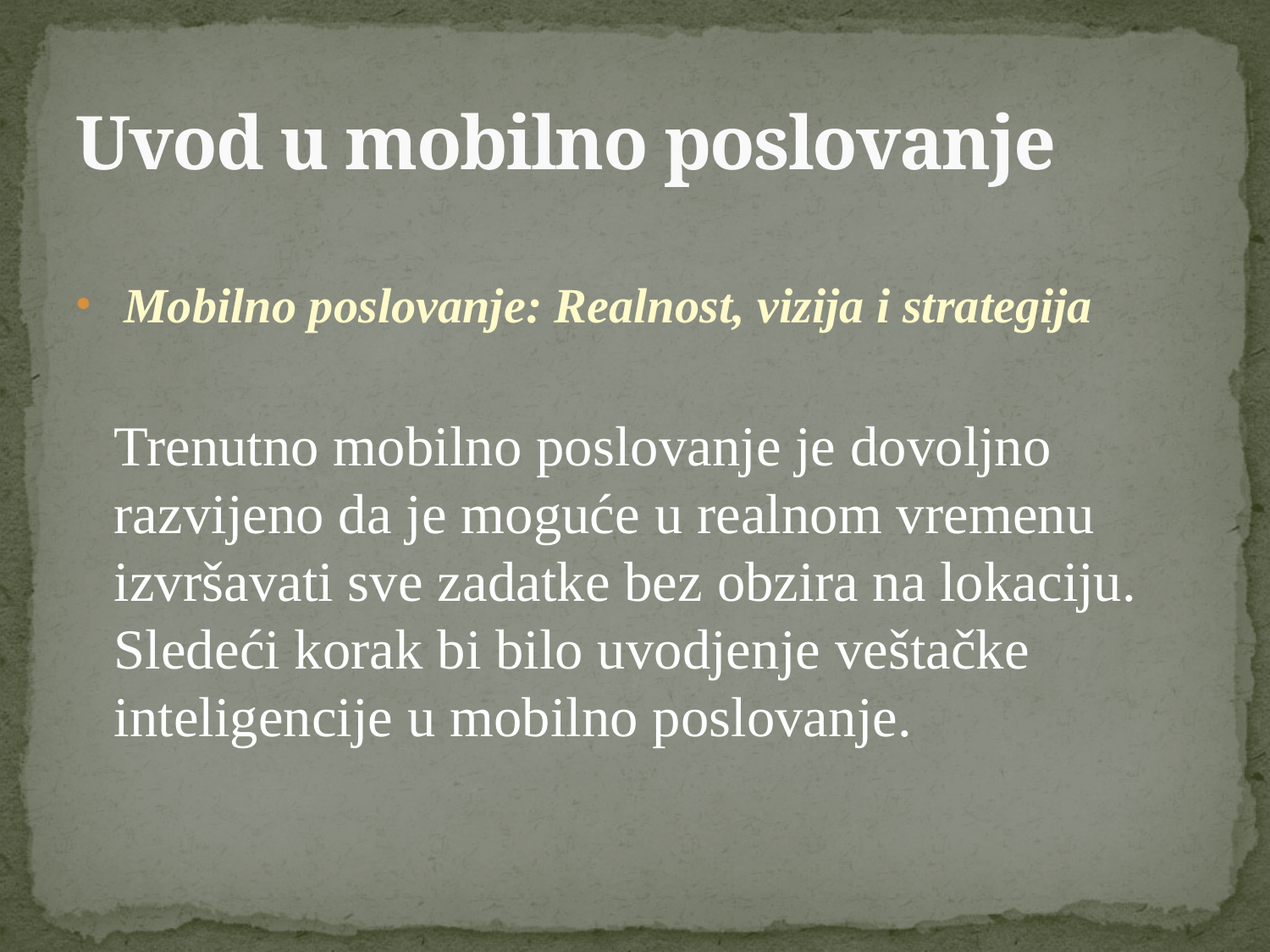

# Uvod u mobilno poslovanje

Mobilno poslovanje: Realnost, vizija i strategija

	Trenutno mobilno poslovanje je dovoljno razvijeno da je moguće u realnom vremenu izvršavati sve zadatke bez obzira na lokaciju. Sledeći korak bi bilo uvodjenje veštačke inteligencije u mobilno poslovanje.